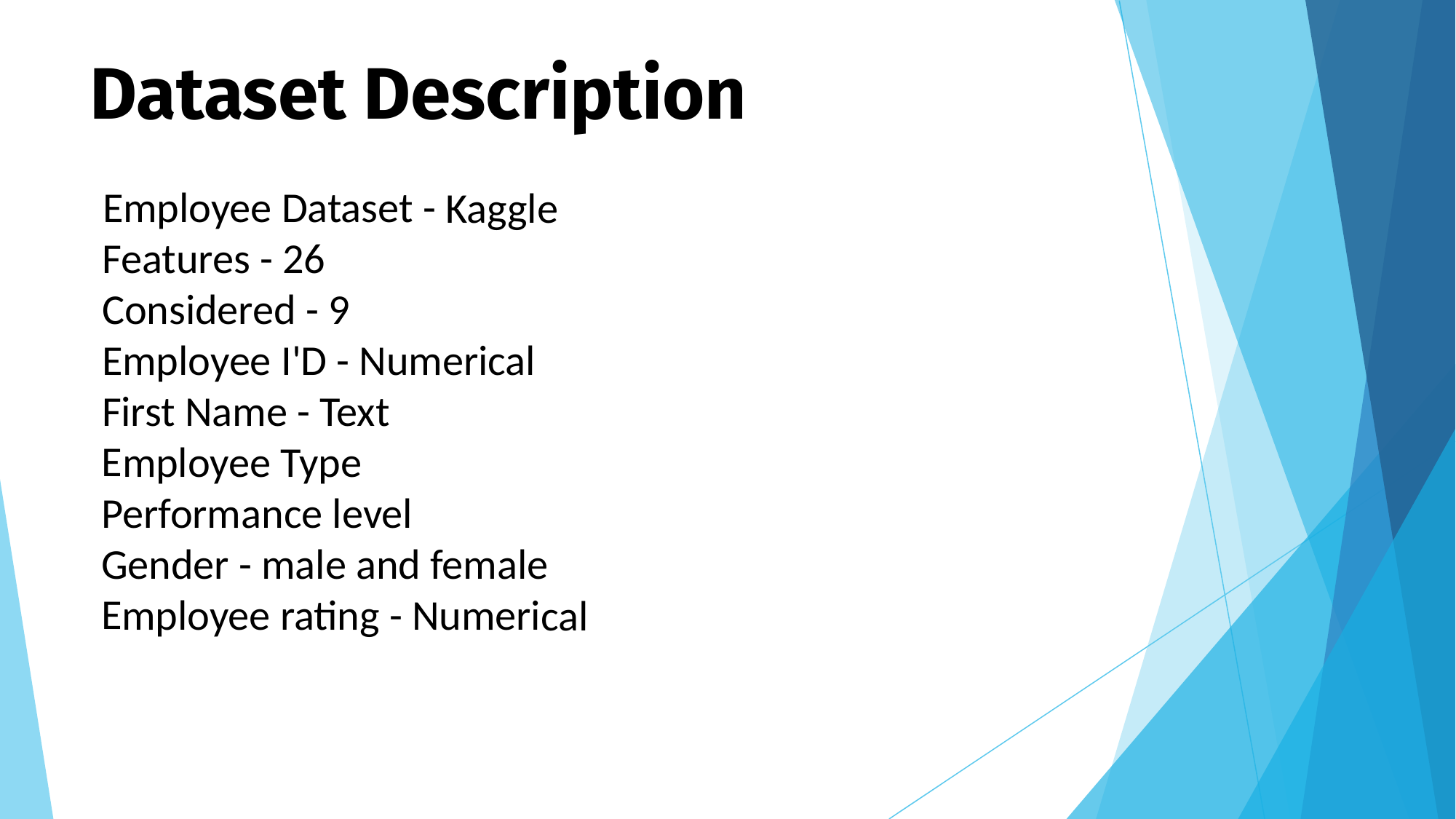

# Dataset Description
Employee Dataset - Kaggle
Features - 26
Considered - 9
Employee I'D - Numerical
First Name - Text
Employee Type
Performance level
Gender - male and female
Employee rating - Numerical